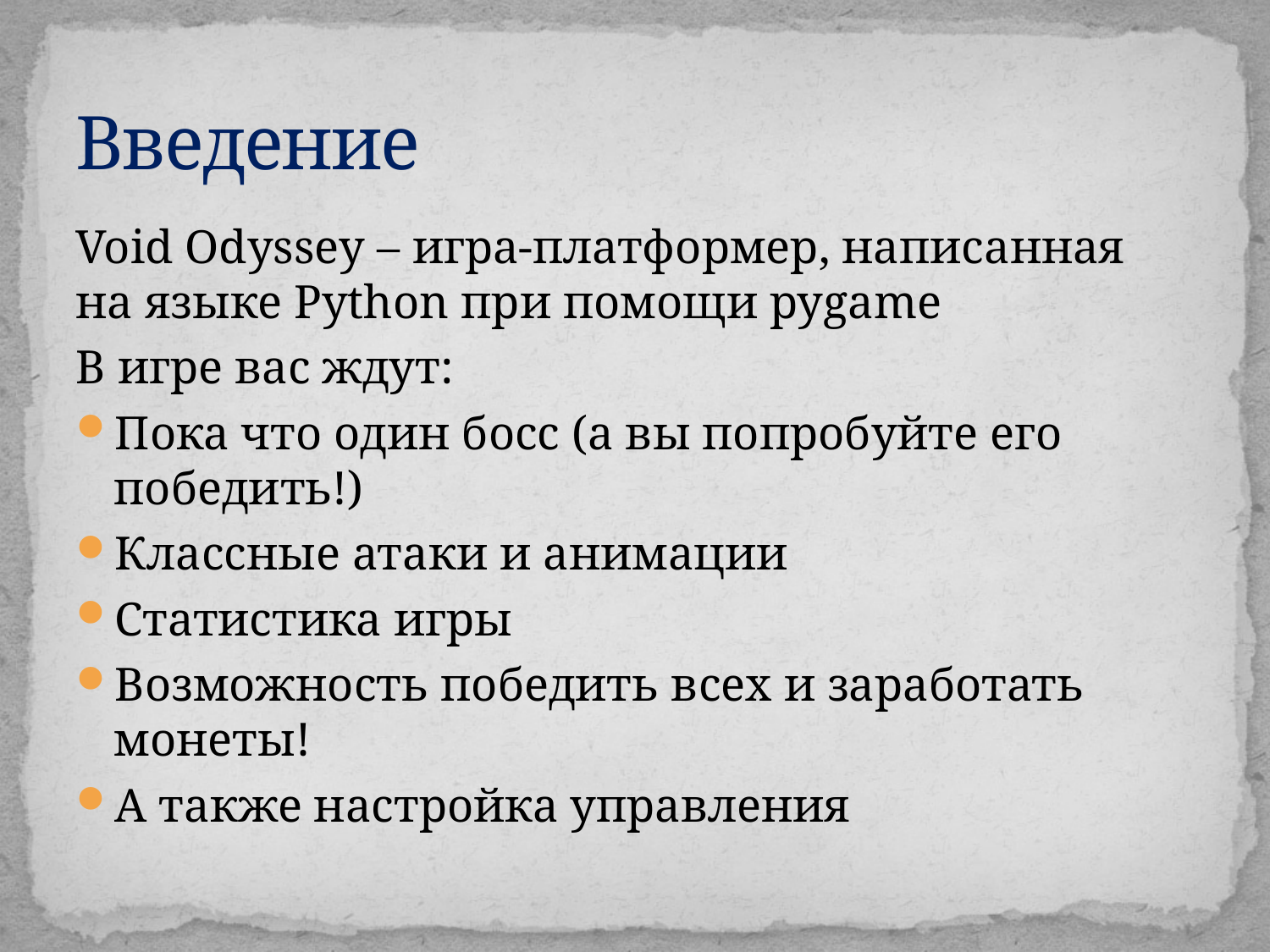

# Введение
Void Odyssey – игра-платформер, написанная на языке Python при помощи pygame
В игре вас ждут:
Пока что один босс (а вы попробуйте его победить!)
Классные атаки и анимации
Статистика игры
Возможность победить всех и заработать монеты!
А также настройка управления